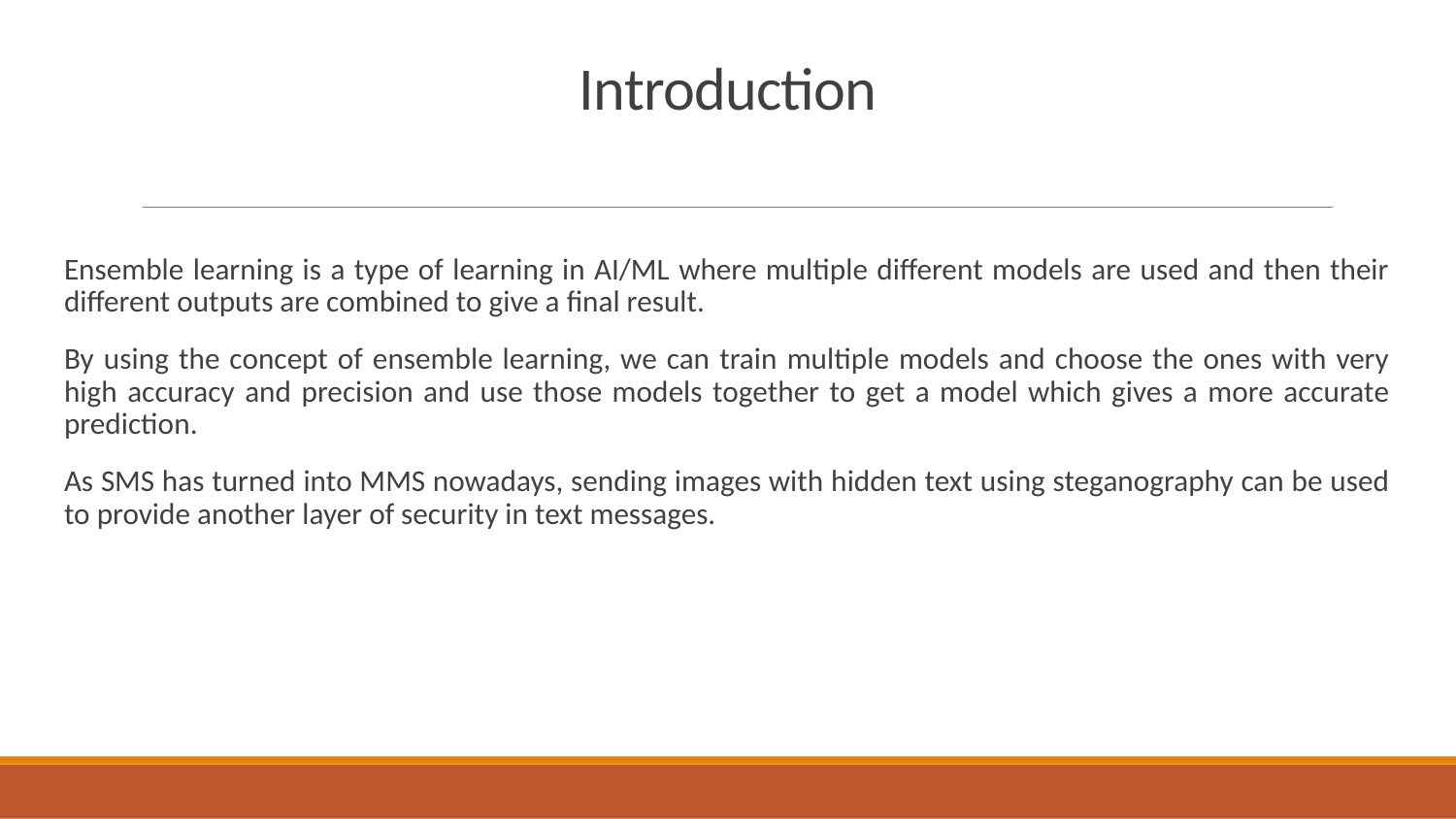

# Introduction
Ensemble learning is a type of learning in AI/ML where multiple different models are used and then their different outputs are combined to give a final result.
By using the concept of ensemble learning, we can train multiple models and choose the ones with very high accuracy and precision and use those models together to get a model which gives a more accurate prediction.
As SMS has turned into MMS nowadays, sending images with hidden text using steganography can be used to provide another layer of security in text messages.